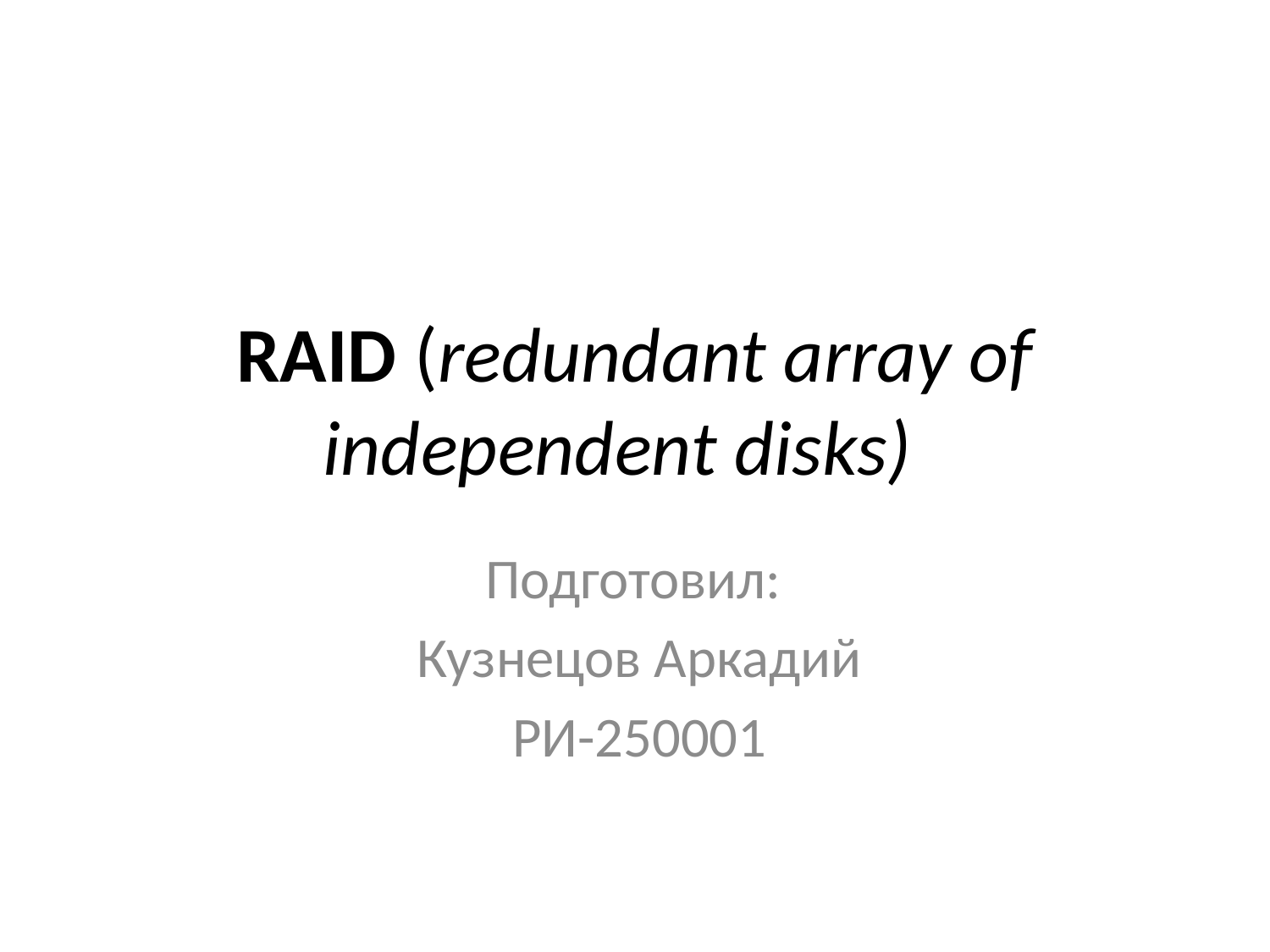

# RAID (redundant array of independent disks)
Подготовил:
Кузнецов Аркадий
РИ-250001